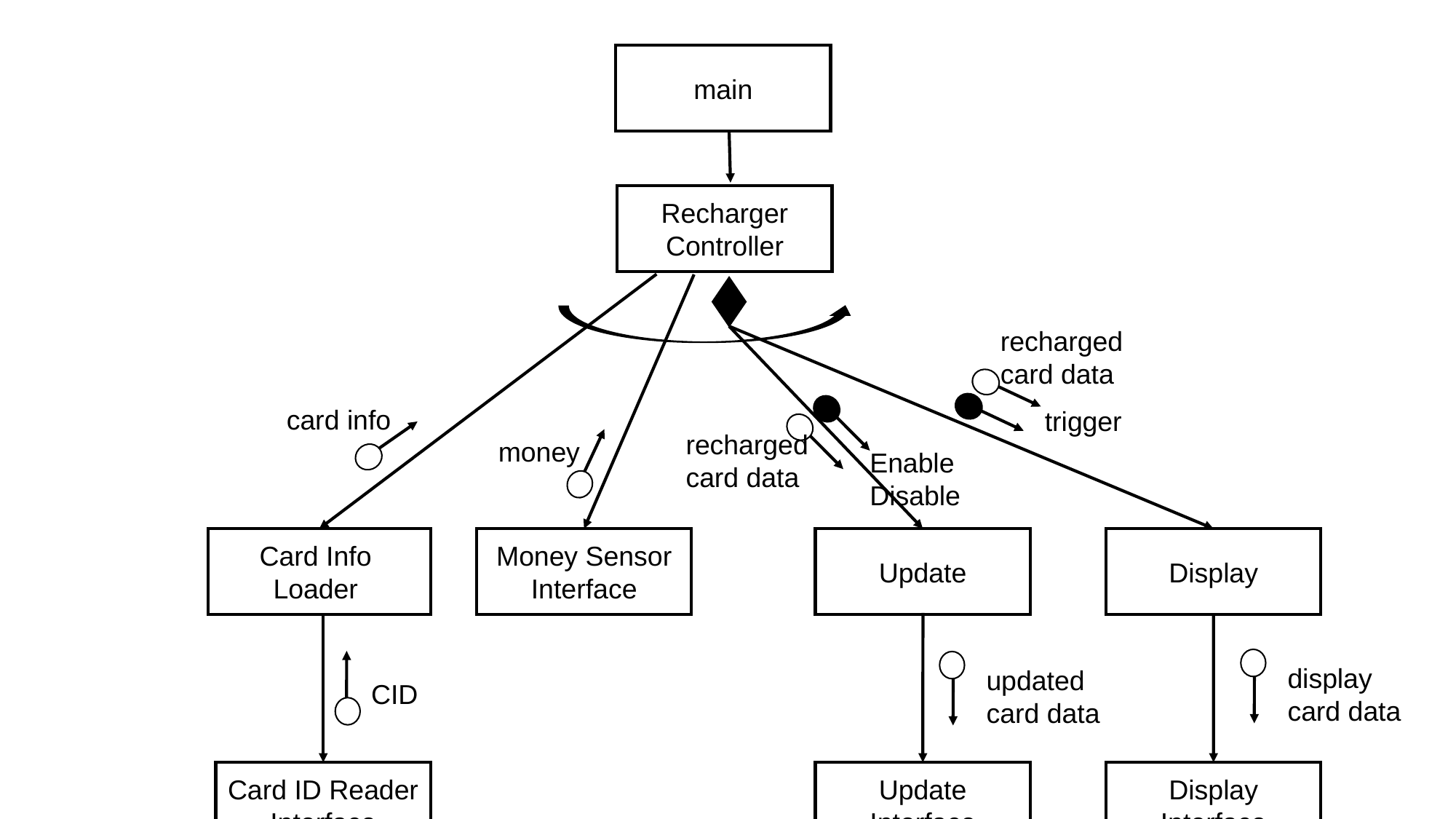

main
Recharger
Controller

recharged
card data

card info
trigger

recharged
card data

money
Enable
Disable

Card Info
Loader

Money Sensor Interface
Update
Display

display
card data
updated card data
CID
Card ID Reader Interface
Update Interface
Display
Interface